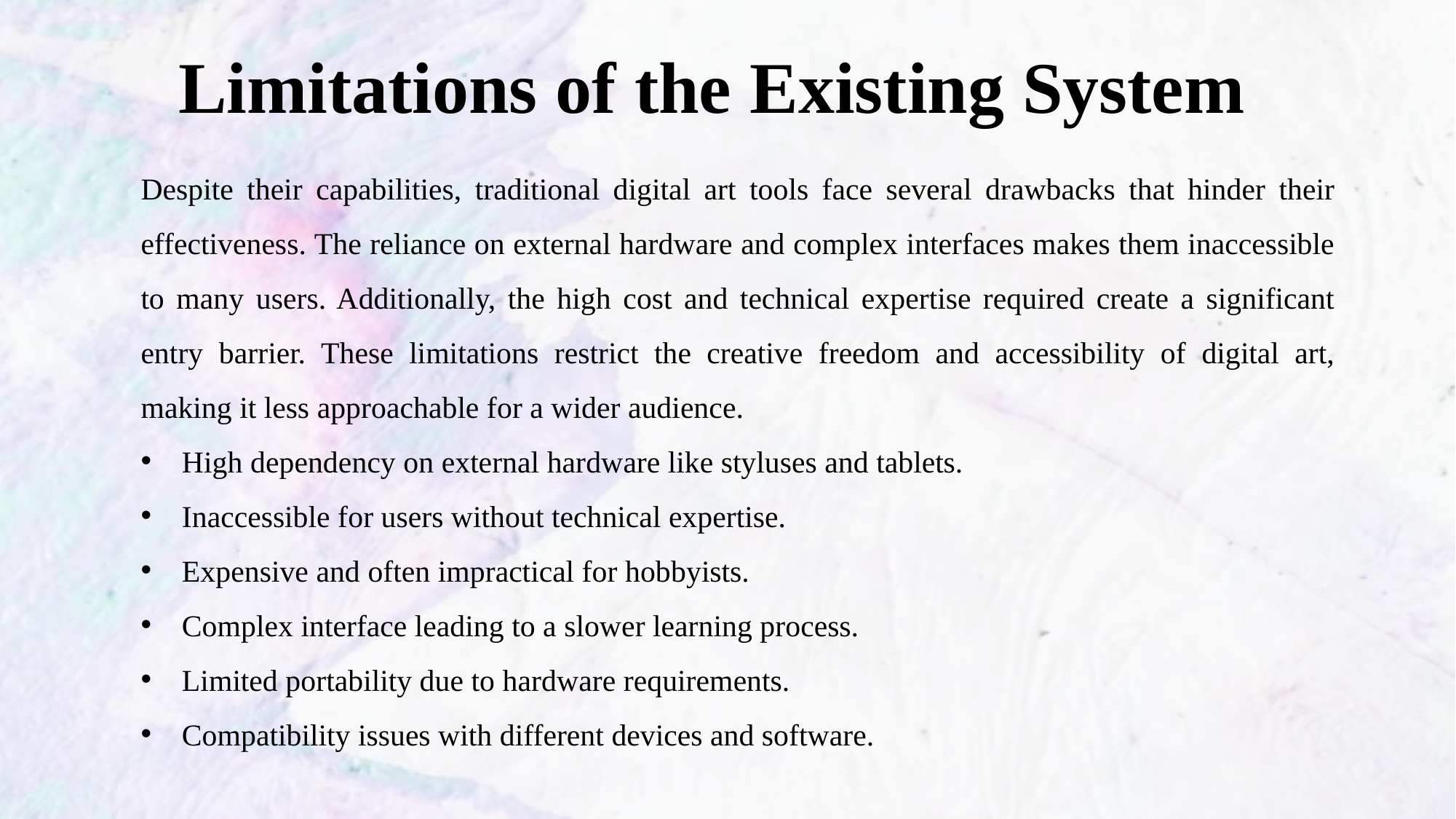

# Limitations of the Existing System
Despite their capabilities, traditional digital art tools face several drawbacks that hinder their effectiveness. The reliance on external hardware and complex interfaces makes them inaccessible to many users. Additionally, the high cost and technical expertise required create a significant entry barrier. These limitations restrict the creative freedom and accessibility of digital art, making it less approachable for a wider audience.
High dependency on external hardware like styluses and tablets.
Inaccessible for users without technical expertise.
Expensive and often impractical for hobbyists.
Complex interface leading to a slower learning process.
Limited portability due to hardware requirements.
Compatibility issues with different devices and software.